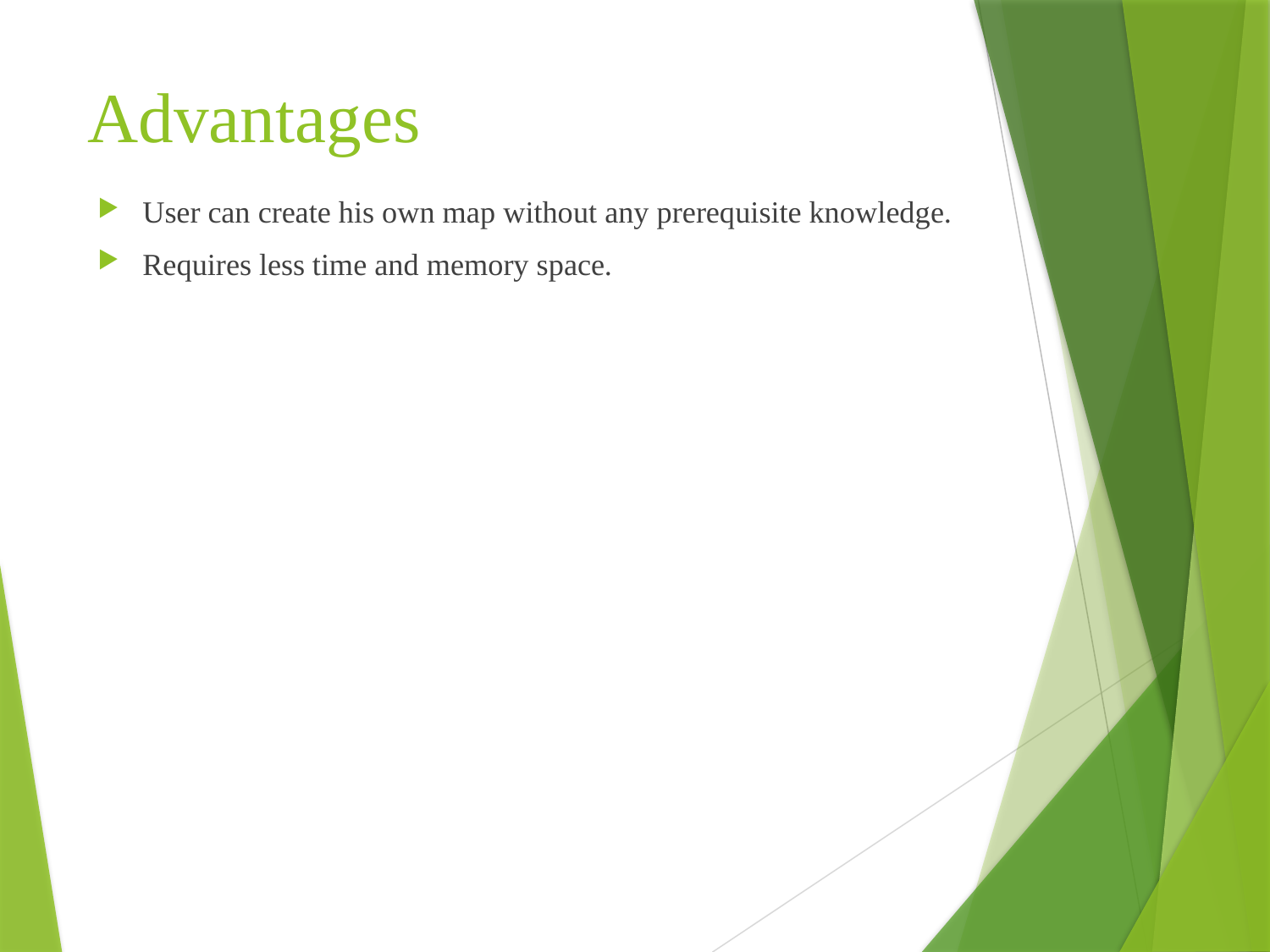

# Advantages
User can create his own map without any prerequisite knowledge.
Requires less time and memory space.